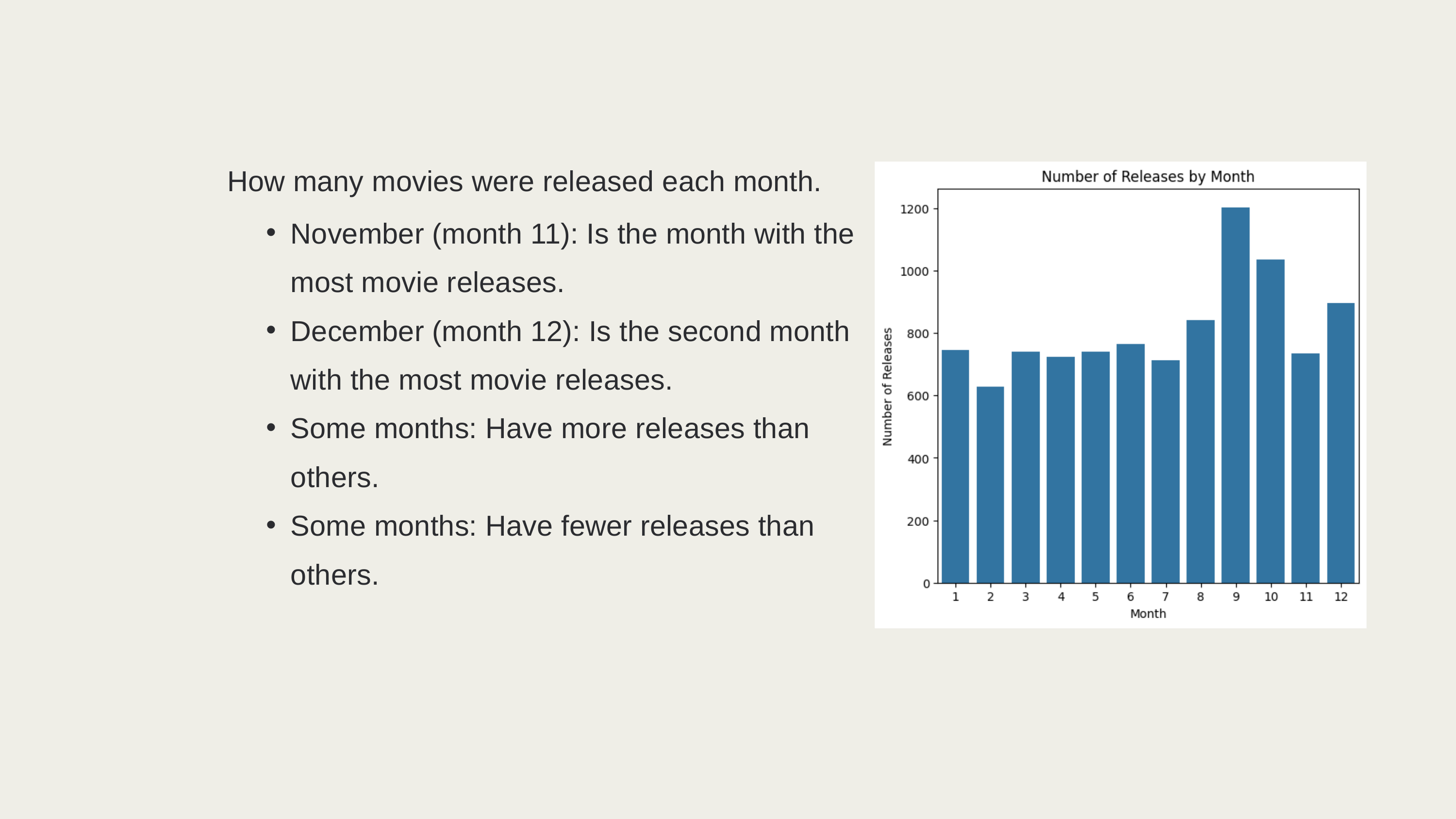

How many movies were released each month.

November (month 11): Is the month with the most movie releases.
December (month 12): Is the second month with the most movie releases.
Some months: Have more releases than others.
Some months: Have fewer releases than others.